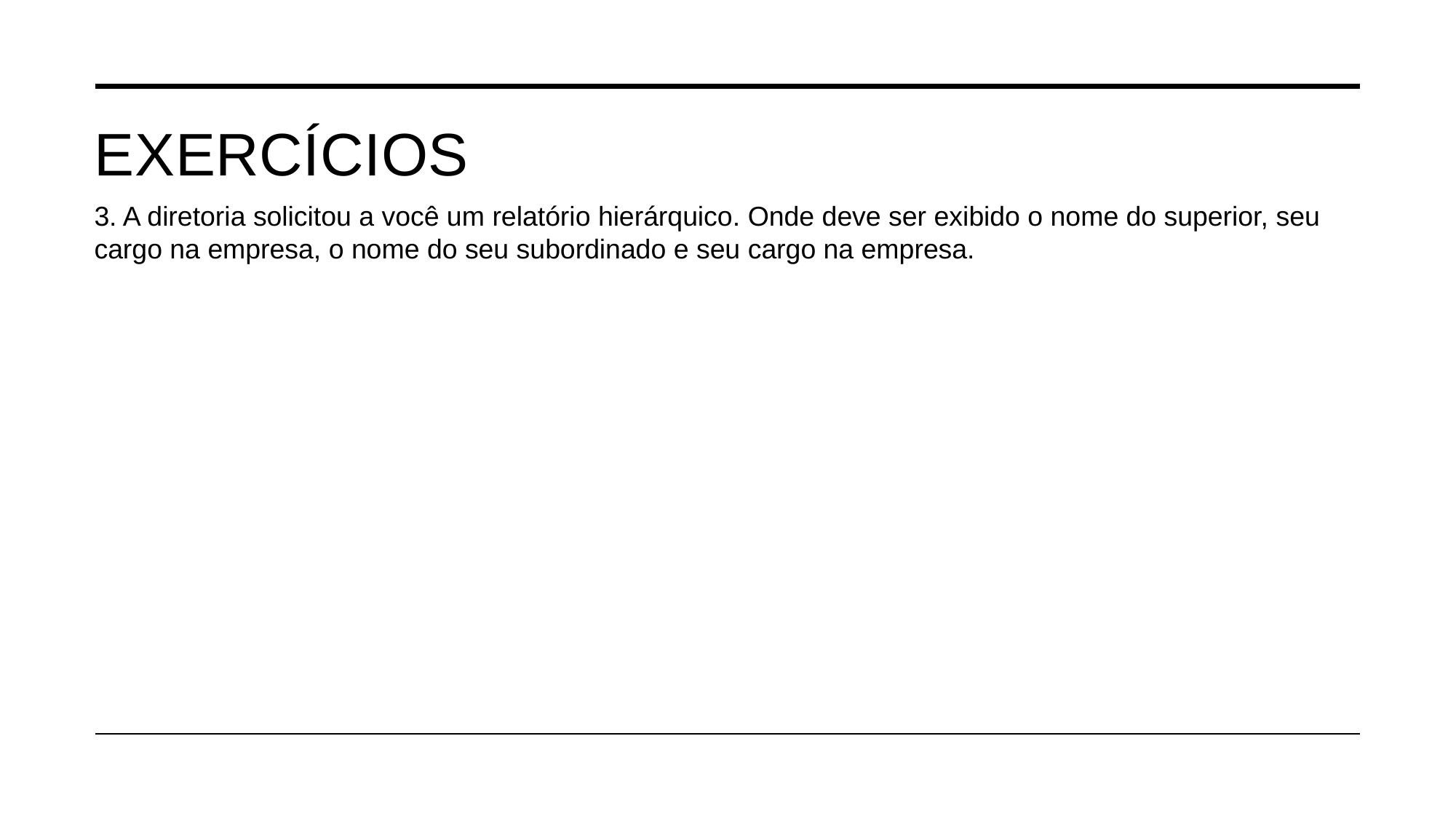

# EXERCÍCIOS
3. A diretoria solicitou a você um relatório hierárquico. Onde deve ser exibido o nome do superior, seu cargo na empresa, o nome do seu subordinado e seu cargo na empresa.